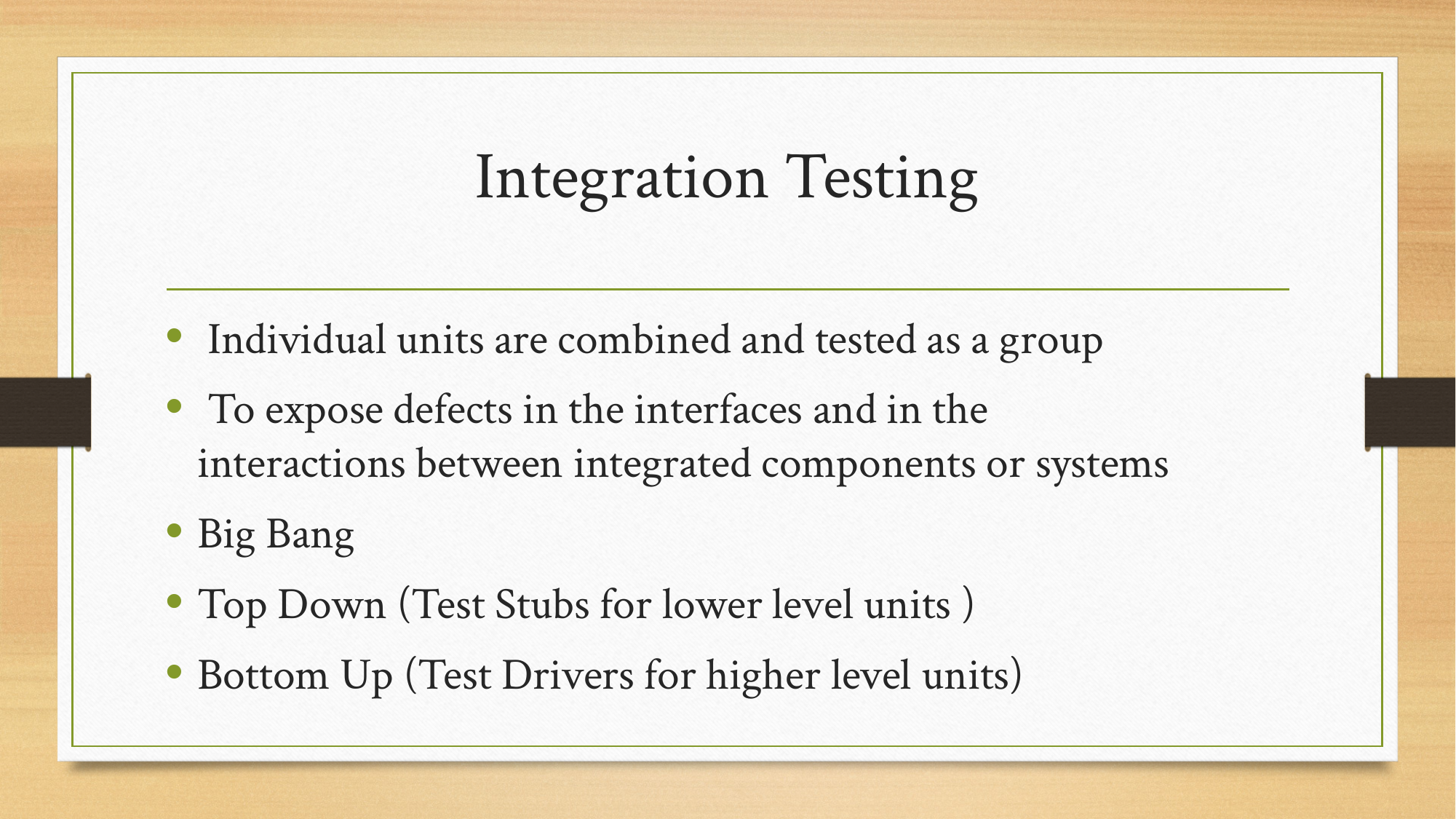

# Integration Testing
 Individual units are combined and tested as a group
 To expose defects in the interfaces and in the
interactions between integrated components or systems
Big Bang
Top Down (Test Stubs for lower level units )
Bottom Up (Test Drivers for higher level units)